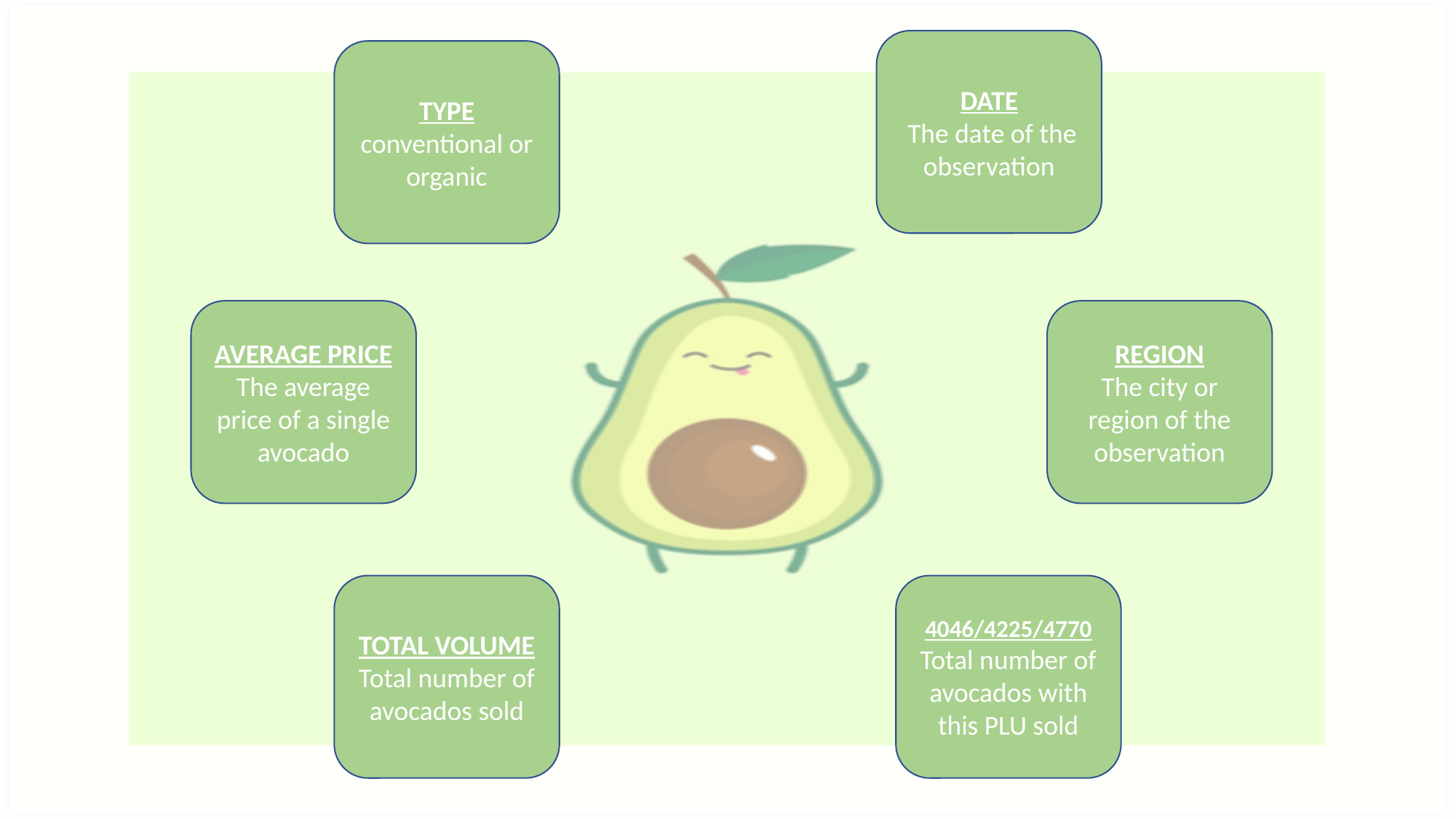

DATE
 The date of the observation
TYPE conventional or organic
AVERAGE PRICE
The average price of a single avocado
REGION
The city or region of the observation
TOTAL VOLUME
Total number of avocados sold
4046/4225/4770
Total number of avocados with this PLU sold